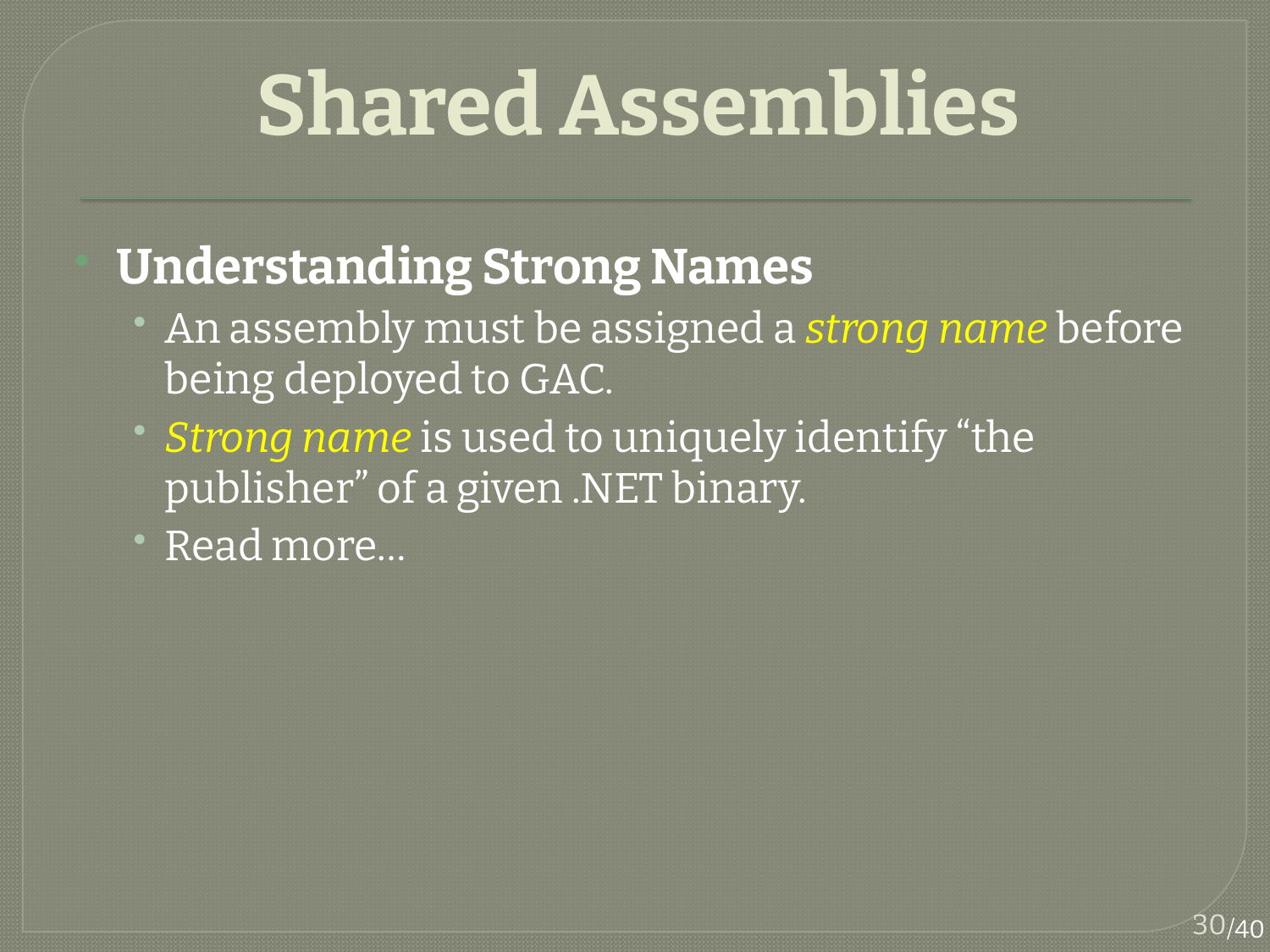

# Shared Assemblies
Understanding Strong Names
An assembly must be assigned a strong name before being deployed to GAC.
Strong name is used to uniquely identify “the publisher” of a given .NET binary.
Read more…

30